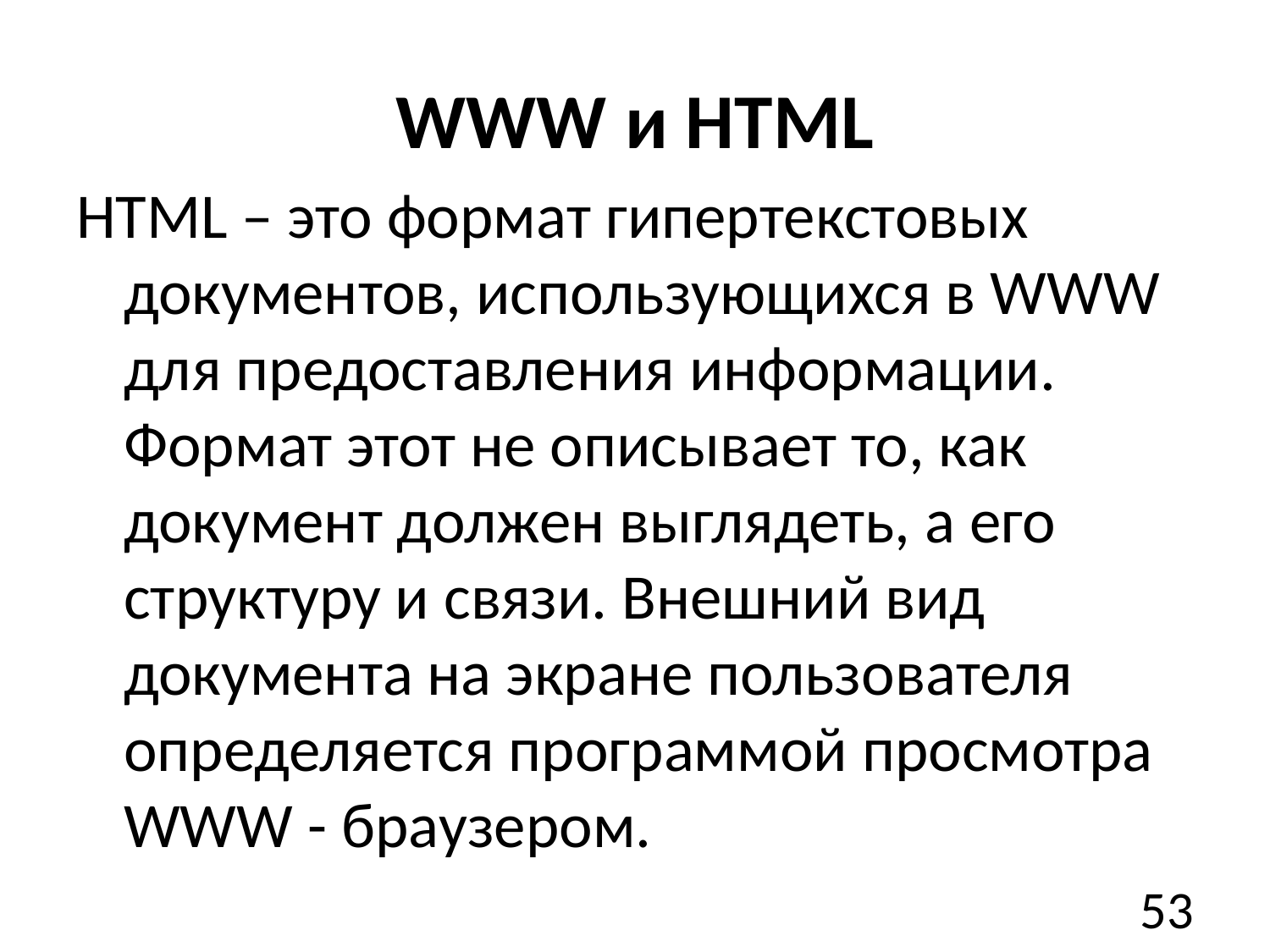

# WWW и HTML
HTML – это формат гипертекстовых документов, использующихся в WWW для предоставления информации. Формат этот не описывает то, как документ должен выглядеть, а его структуру и связи. Внешний вид документа на экране пользователя определяется программой просмотра WWW - браузером.
53